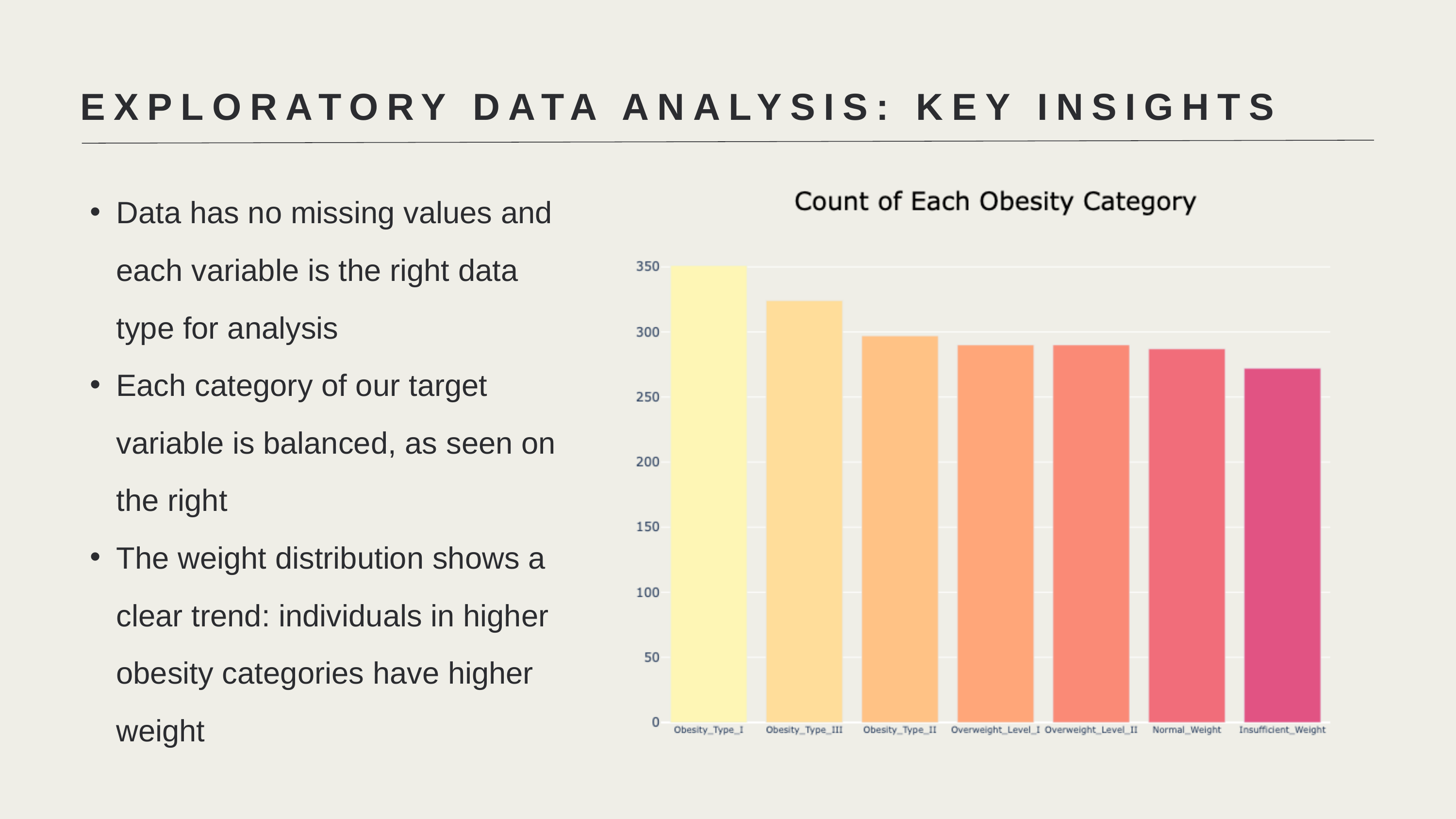

EXPLORATORY DATA ANALYSIS: KEY INSIGHTS

Data has no missing values and each variable is the right data type for analysis
Each category of our target variable is balanced, as seen on the right
The weight distribution shows a clear trend: individuals in higher obesity categories have higher weight